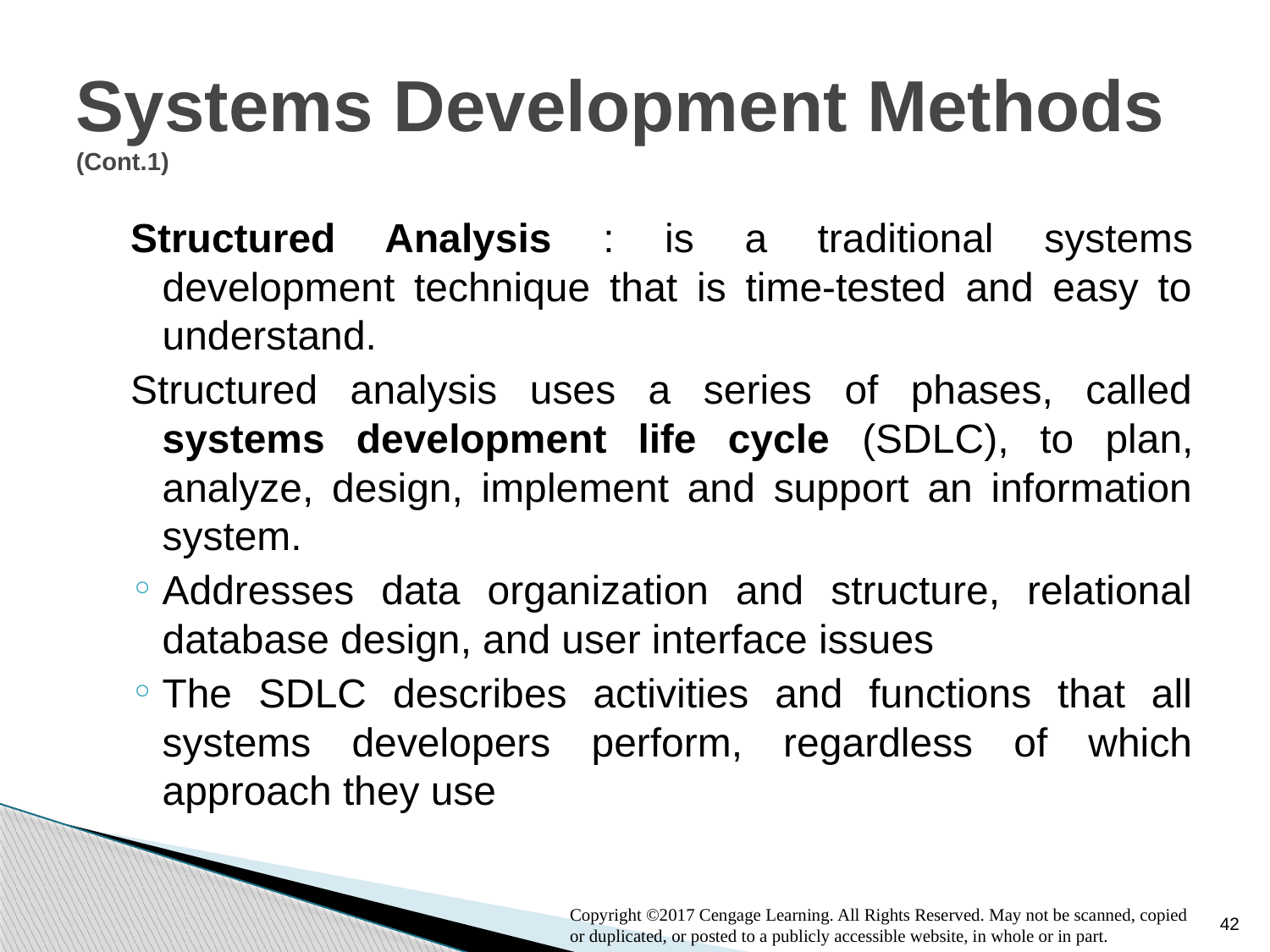

# Systems Development Methods (Cont.1)
Structured Analysis : is a traditional systems development technique that is time-tested and easy to understand.
Structured analysis uses a series of phases, called systems development life cycle (SDLC), to plan, analyze, design, implement and support an information system.
Addresses data organization and structure, relational database design, and user interface issues
The SDLC describes activities and functions that all systems developers perform, regardless of which approach they use

42
Copyright ©2017 Cengage Learning. All Rights Reserved. May not be scanned, copied or duplicated, or posted to a publicly accessible website, in whole or in part.